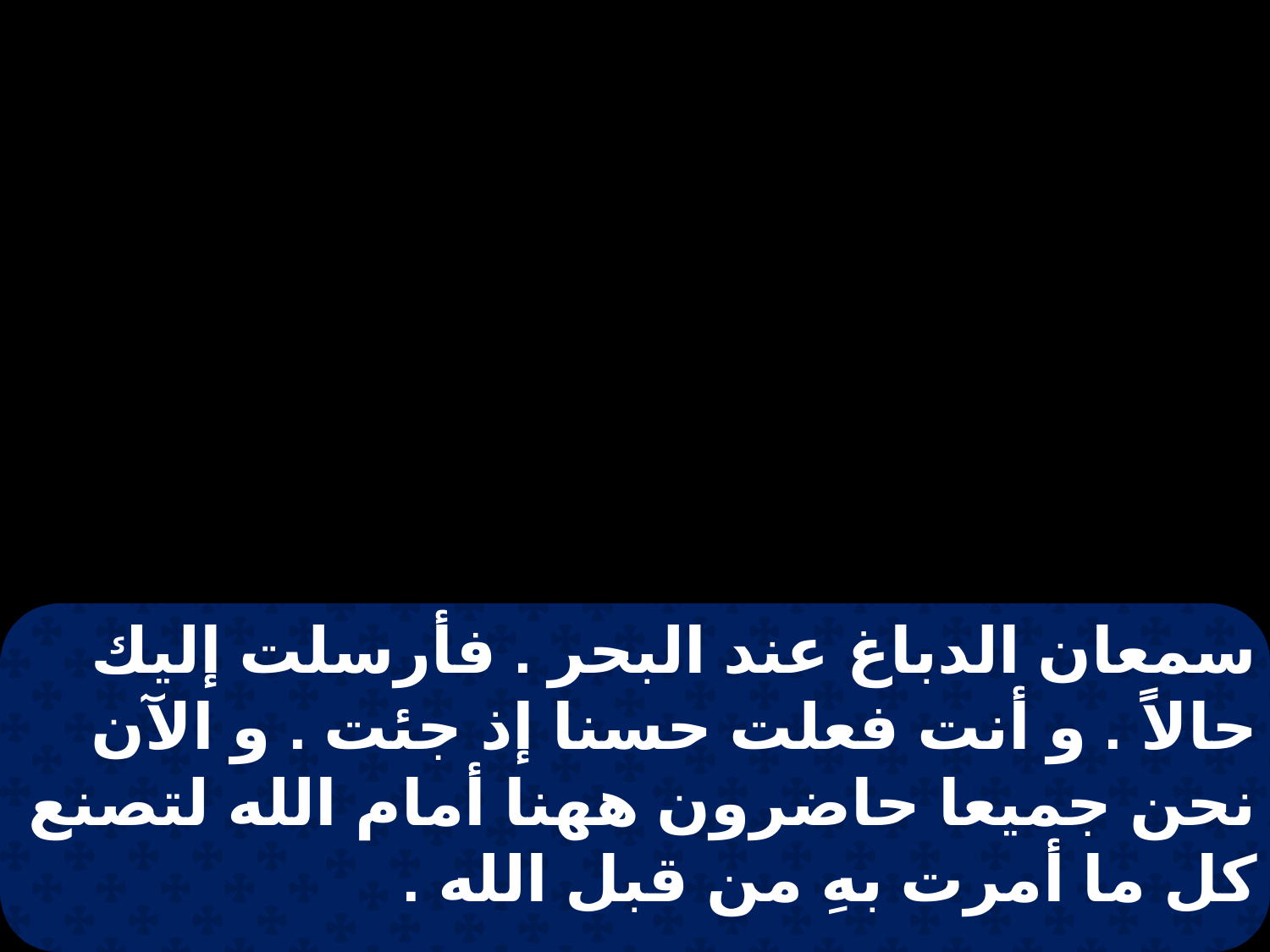

سمعان الدباغ عند البحر . فأرسلت إليك حالاً . و أنت فعلت حسنا إذ جئت . و الآن نحن جميعا حاضرون ههنا أمام الله لتصنع كل ما أمرت بهِ من قبل الله .